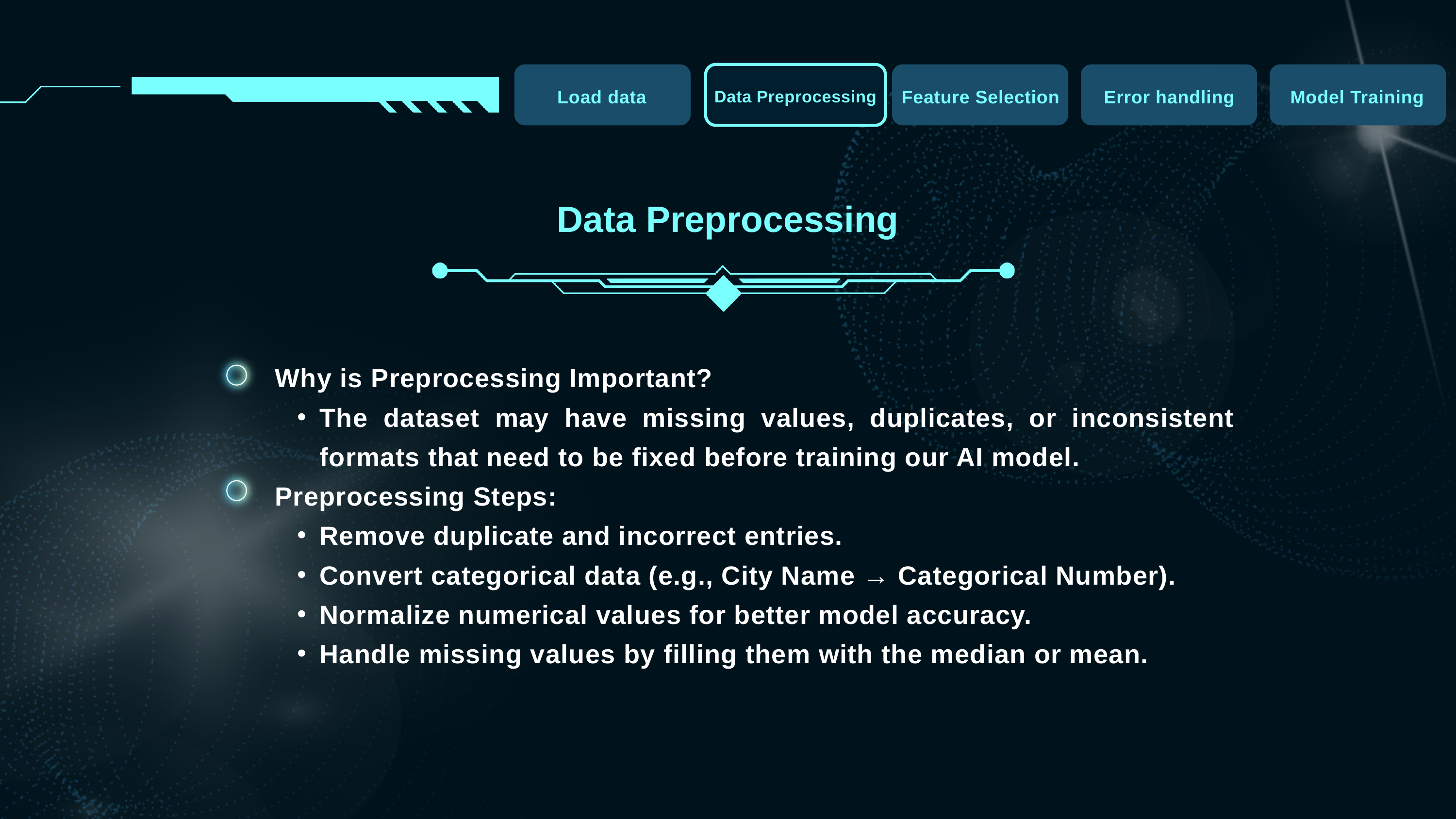

Load data
Feature Selection
Error handling
Model Training
Data Preprocessing

Data Preprocessing

Why is Preprocessing Important?
The dataset may have missing values, duplicates, or inconsistent formats that need to be fixed before training our AI model.
Preprocessing Steps:
Remove duplicate and incorrect entries.
Convert categorical data (e.g., City Name → Categorical Number).
Normalize numerical values for better model accuracy.
Handle missing values by filling them with the median or mean.